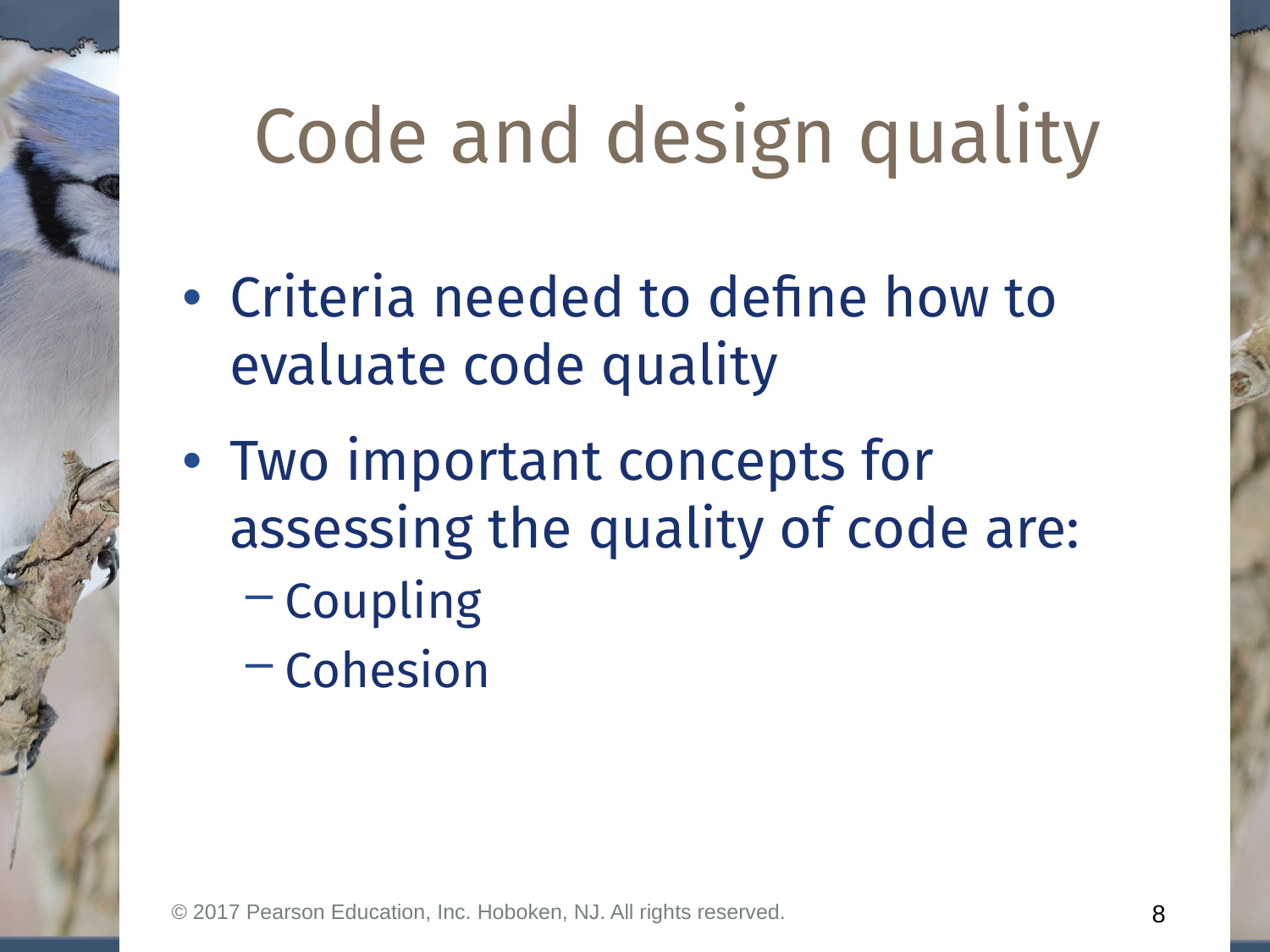

# Code and design quality
Criteria needed to define how to evaluate code quality
Two important concepts for assessing the quality of code are:
Coupling
Cohesion
© 2017 Pearson Education, Inc. Hoboken, NJ. All rights reserved.